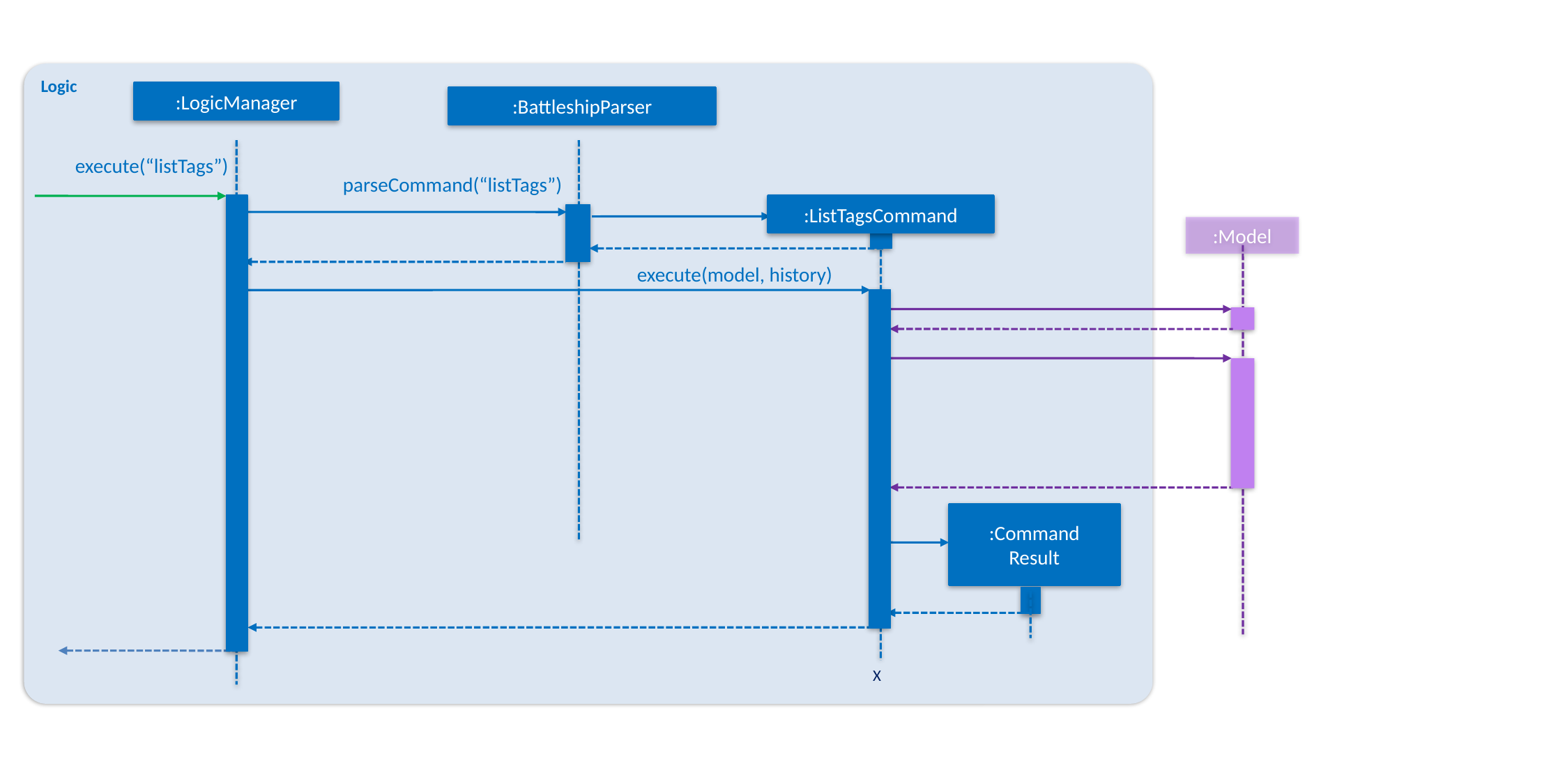

Logic
:LogicManager
:BattleshipParser

execute(“listTags”)
parseCommand(“listTags”)

:ListTagsCommand

:Model

execute(model, history)

:Command
Result

X